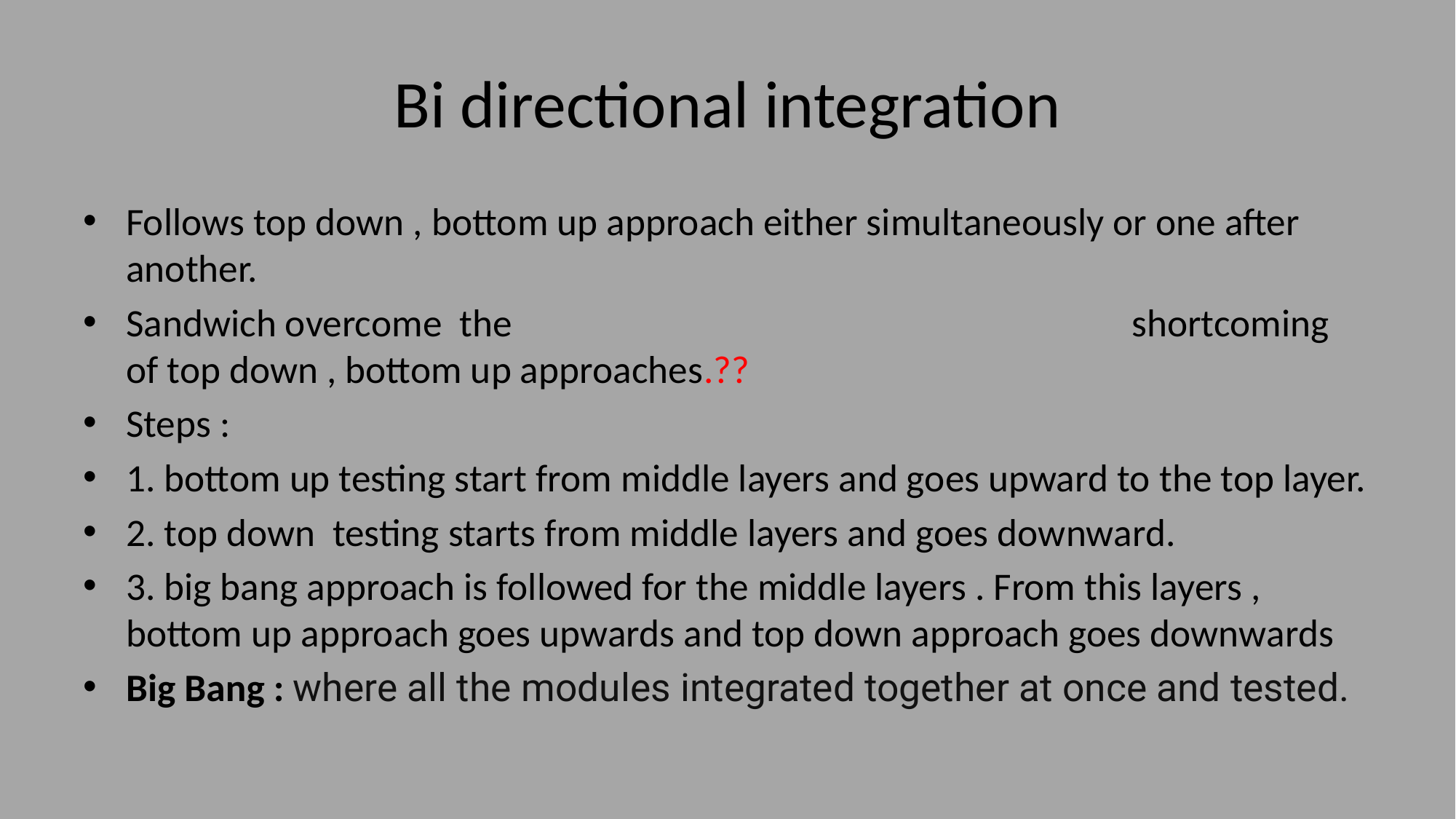

# Bi directional integration
Follows top down , bottom up approach either simultaneously or one after another.
Sandwich overcome  the                                                                       shortcoming of top down , bottom up approaches.??
Steps :
1. bottom up testing start from middle layers and goes upward to the top layer.
2. top down  testing starts from middle layers and goes downward.
3. big bang approach is followed for the middle layers . From this layers , bottom up approach goes upwards and top down approach goes downwards
Big Bang : where all the modules integrated together at once and tested.